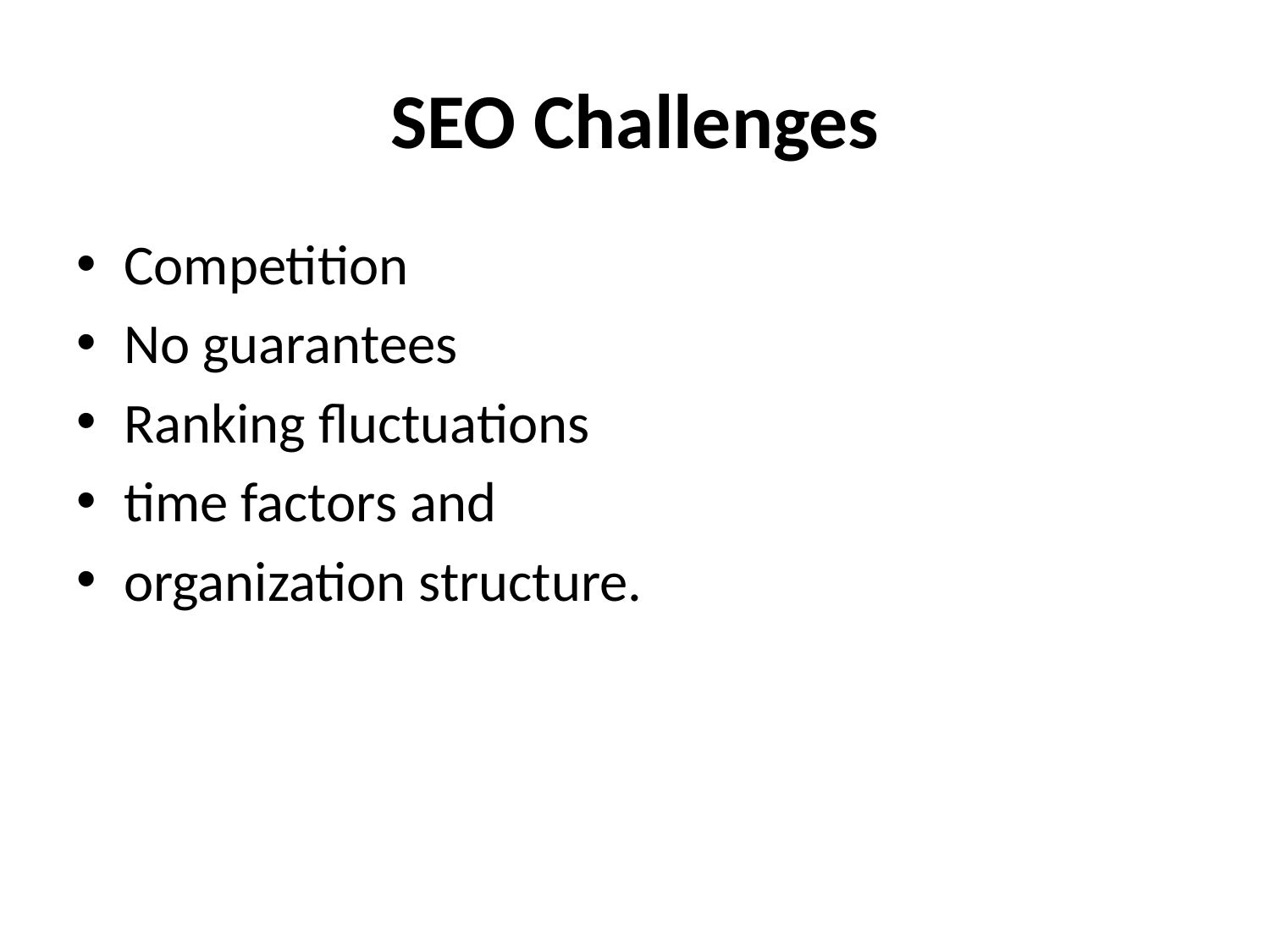

# SEO Challenges
Competition
No guarantees
Ranking fluctuations
time factors and
organization structure.